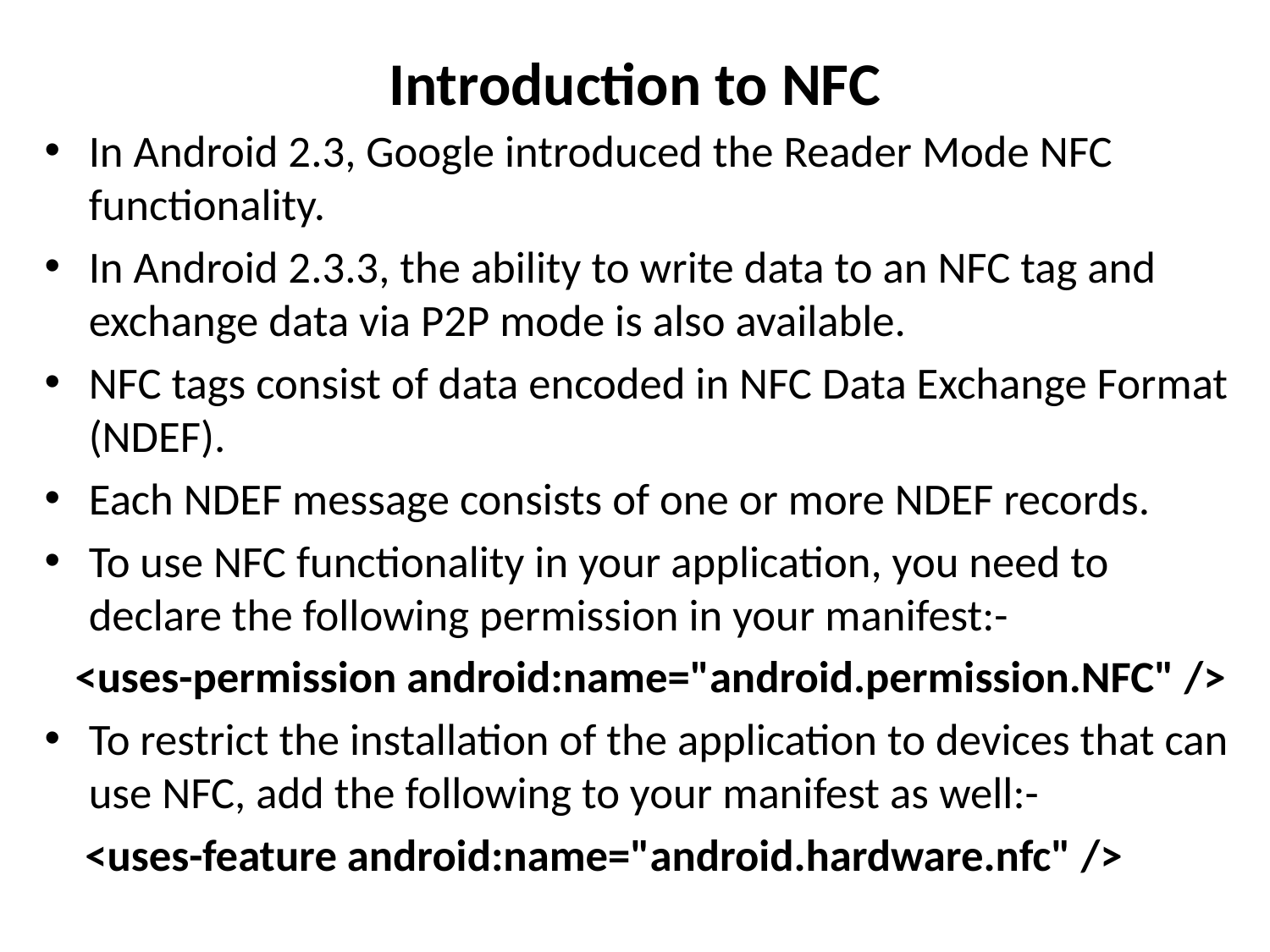

# Introduction to NFC
In Android 2.3, Google introduced the Reader Mode NFC functionality.
In Android 2.3.3, the ability to write data to an NFC tag and exchange data via P2P mode is also available.
NFC tags consist of data encoded in NFC Data Exchange Format (NDEF).
Each NDEF message consists of one or more NDEF records.
To use NFC functionality in your application, you need to declare the following permission in your manifest:-
   <uses-permission android:name="android.permission.NFC" />
To restrict the installation of the application to devices that can use NFC, add the following to your manifest as well:-
    <uses-feature android:name="android.hardware.nfc" />